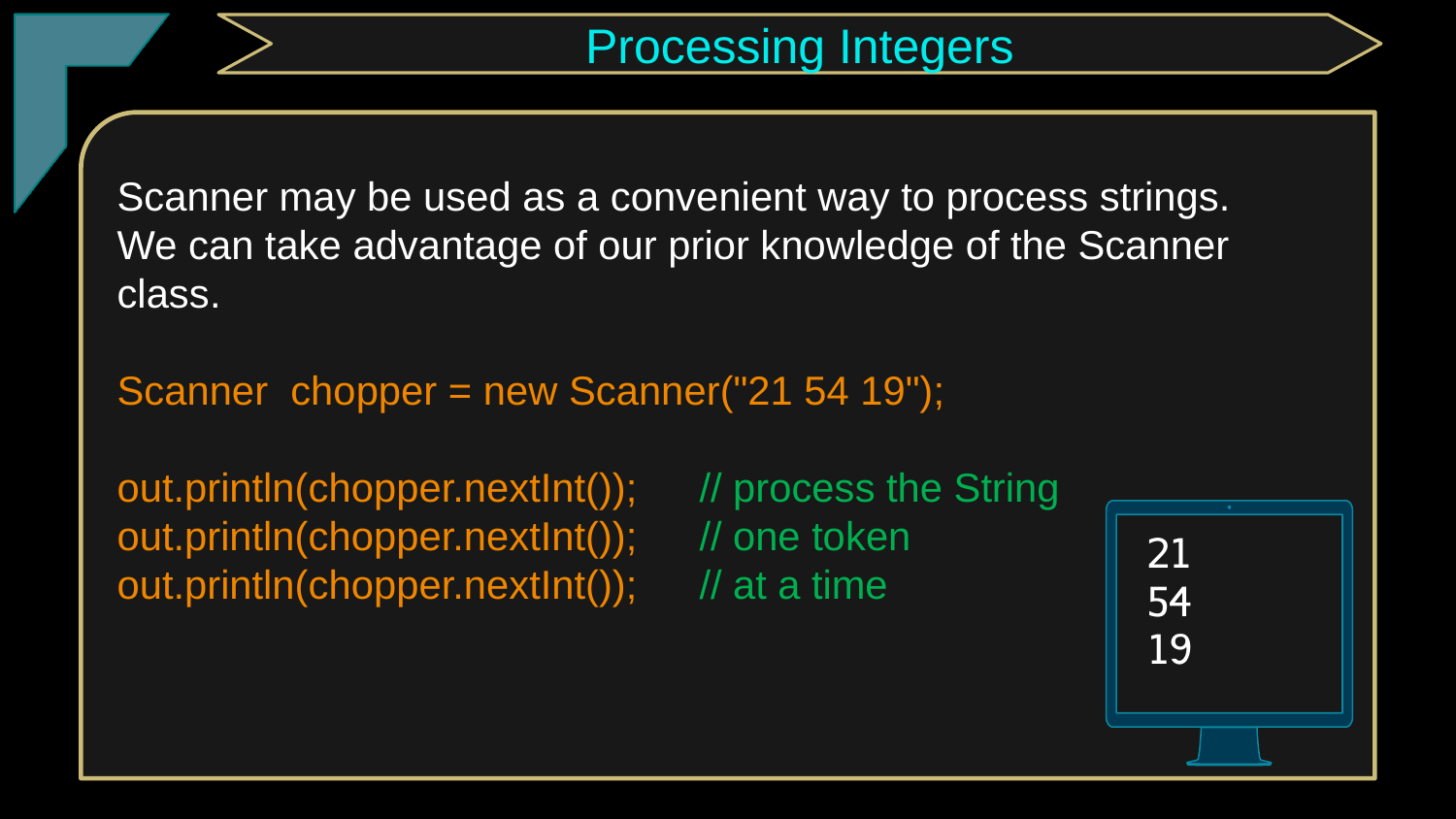

TClark
Processing Integers

Scanner may be used as a convenient way to process strings.
We can take advantage of our prior knowledge of the Scanner class.

Scanner  chopper = new Scanner("21 54 19");

out.println(chopper.nextInt());	// process the String
out.println(chopper.nextInt());	// one token
out.println(chopper.nextInt());	// at a time

21
54
19